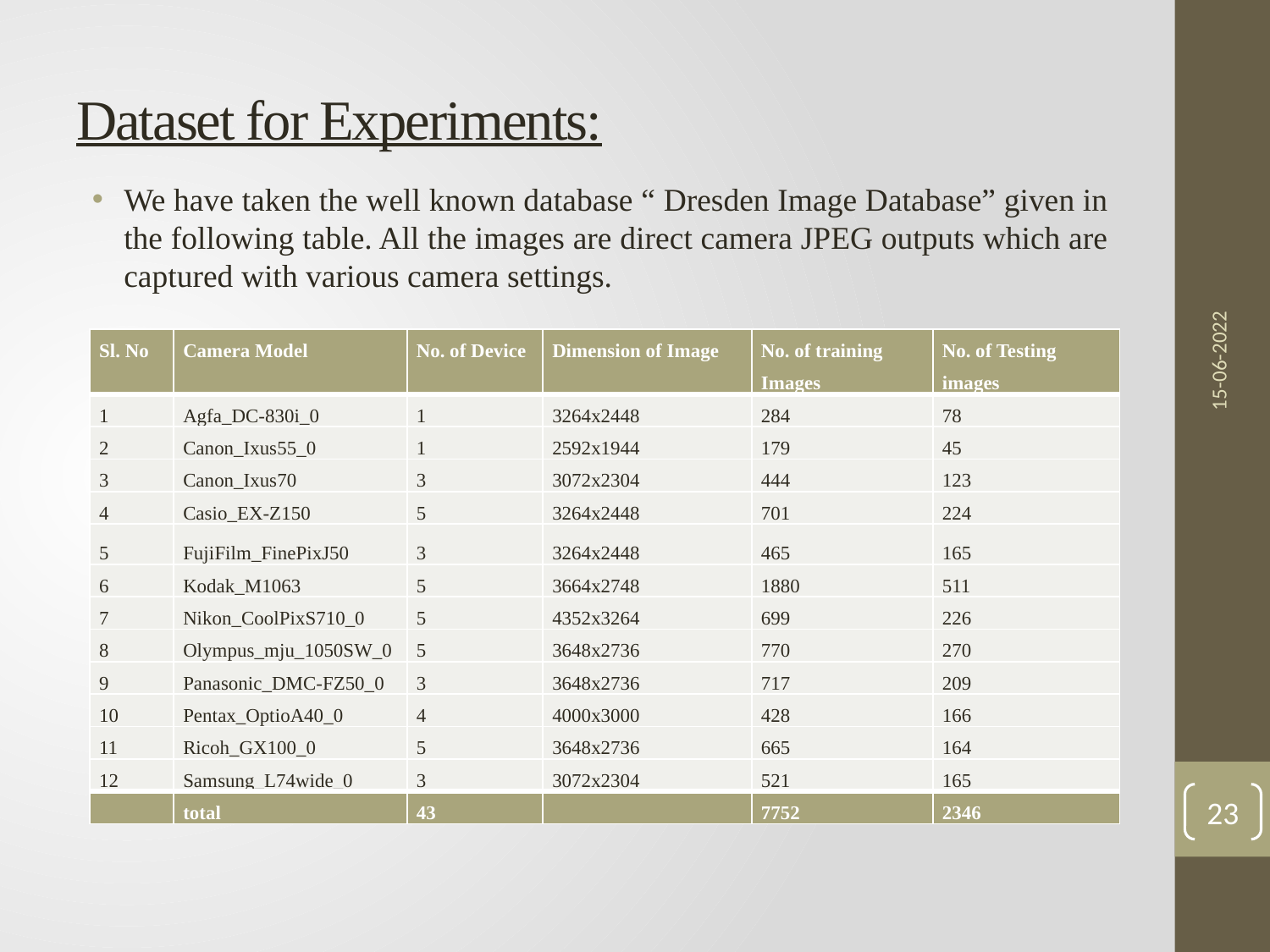

# Dataset for Experiments:
We have taken the well known database “ Dresden Image Database” given in the following table. All the images are direct camera JPEG outputs which are captured with various camera settings.

15-06-2022
| Sl. No | Camera Model | No. of Device | Dimension of Image | No. of training Images | No. of Testing images |
| --- | --- | --- | --- | --- | --- |
| 1 | Agfa\_DC-830i\_0 | 1 | 3264x2448 | 284 | 78 |
| 2 | Canon\_Ixus55\_0 | 1 | 2592x1944 | 179 | 45 |
| 3 | Canon\_Ixus70 | 3 | 3072x2304 | 444 | 123 |
| 4 | Casio\_EX-Z150 | 5 | 3264x2448 | 701 | 224 |
| 5 | FujiFilm\_FinePixJ50 | 3 | 3264x2448 | 465 | 165 |
| 6 | Kodak\_M1063 | 5 | 3664x2748 | 1880 | 511 |
| 7 | Nikon\_CoolPixS710\_0 | 5 | 4352x3264 | 699 | 226 |
| 8 | Olympus\_mju\_1050SW\_0 | 5 | 3648x2736 | 770 | 270 |
| 9 | Panasonic\_DMC-FZ50\_0 | 3 | 3648x2736 | 717 | 209 |
| 10 | Pentax\_OptioA40\_0 | 4 | 4000x3000 | 428 | 166 |
| 11 | Ricoh\_GX100\_0 | 5 | 3648x2736 | 665 | 164 |
| 12 | Samsung\_L74wide\_0 | 3 | 3072x2304 | 521 | 165 |
|  | total | 43 |  | 7752 | 2346 |
23